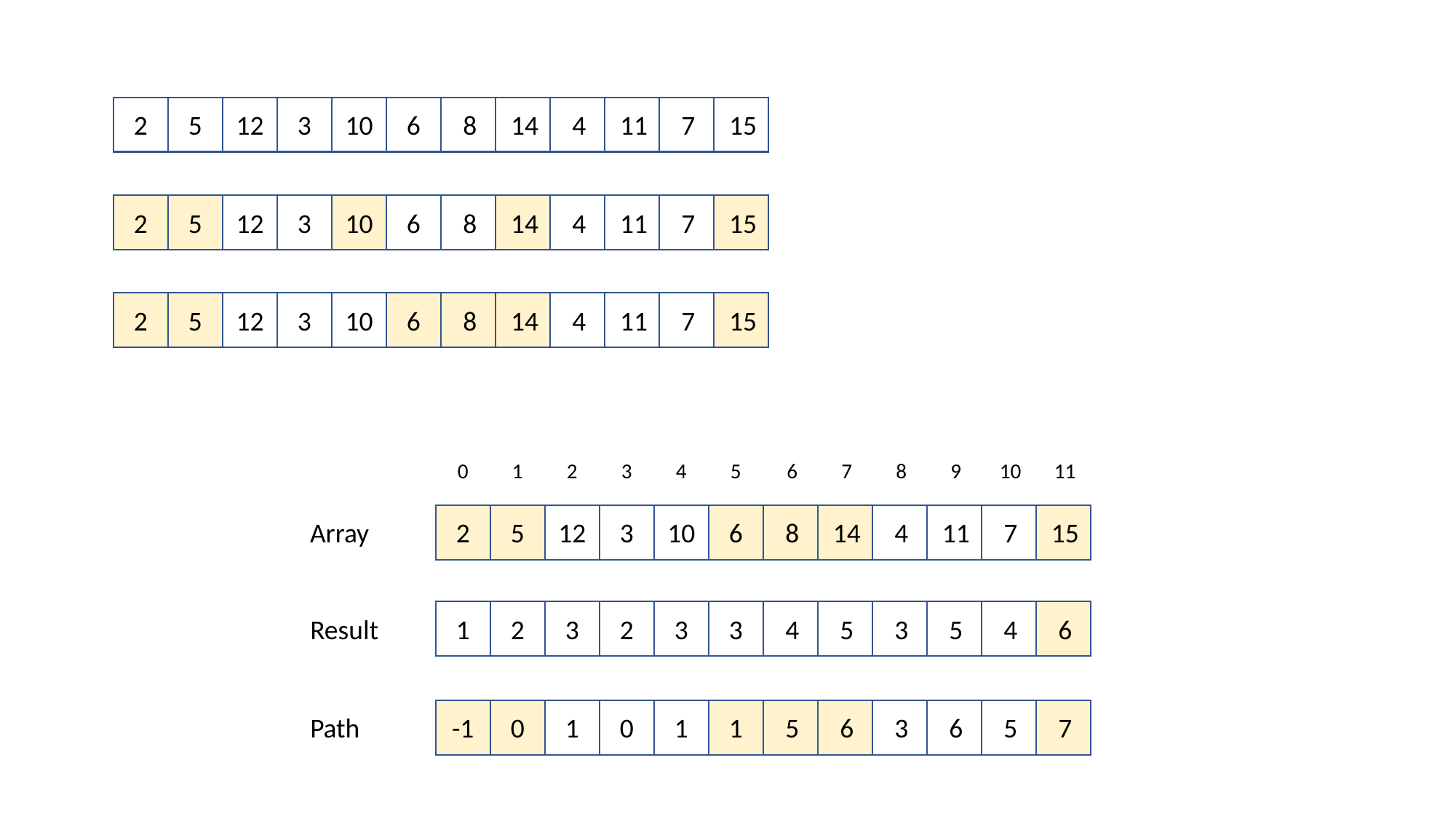

2
5
12
3
10
6
8
14
4
11
7
15

2
5
12
3
10
6
8
14
4
11
7
15

2
5
12
3
10
6
8
14
4
11
7
15
0
1
2
3
4
5
6
7
8
9
10
11

Array
2
5
12
3
10
6
8
14
4
11
7
15

Result
1
2
3
2
3
3
4
5
3
5
4
6

Path
-1
0
1
0
1
1
5
6
3
6
5
7